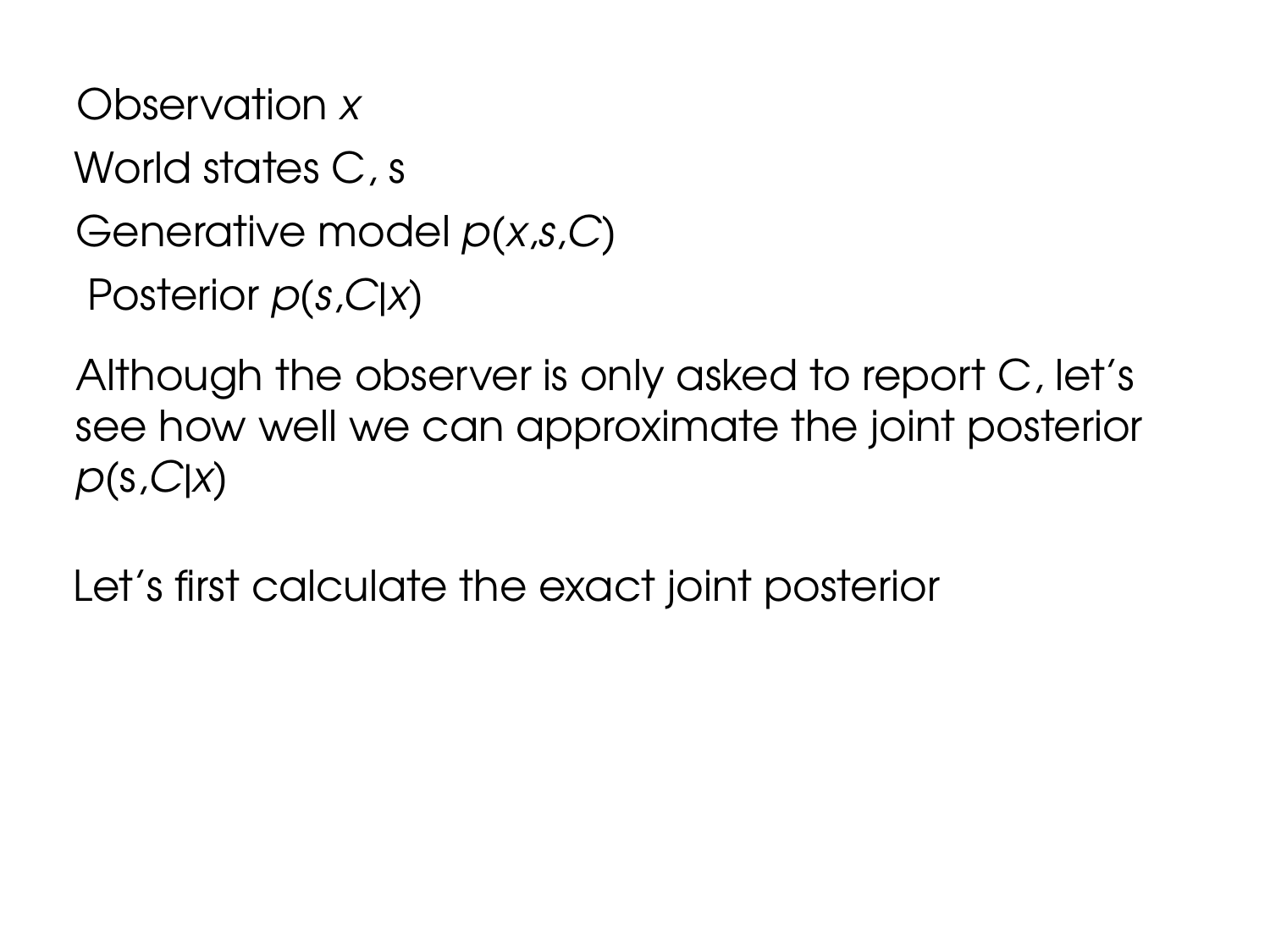

Observation x
World states C, s
Generative model p(x,s,C)
Posterior p(s,C|x)
Although the observer is only asked to report C, let’s see how well we can approximate the joint posterior p(s,C|x)
Let’s first calculate the exact joint posterior